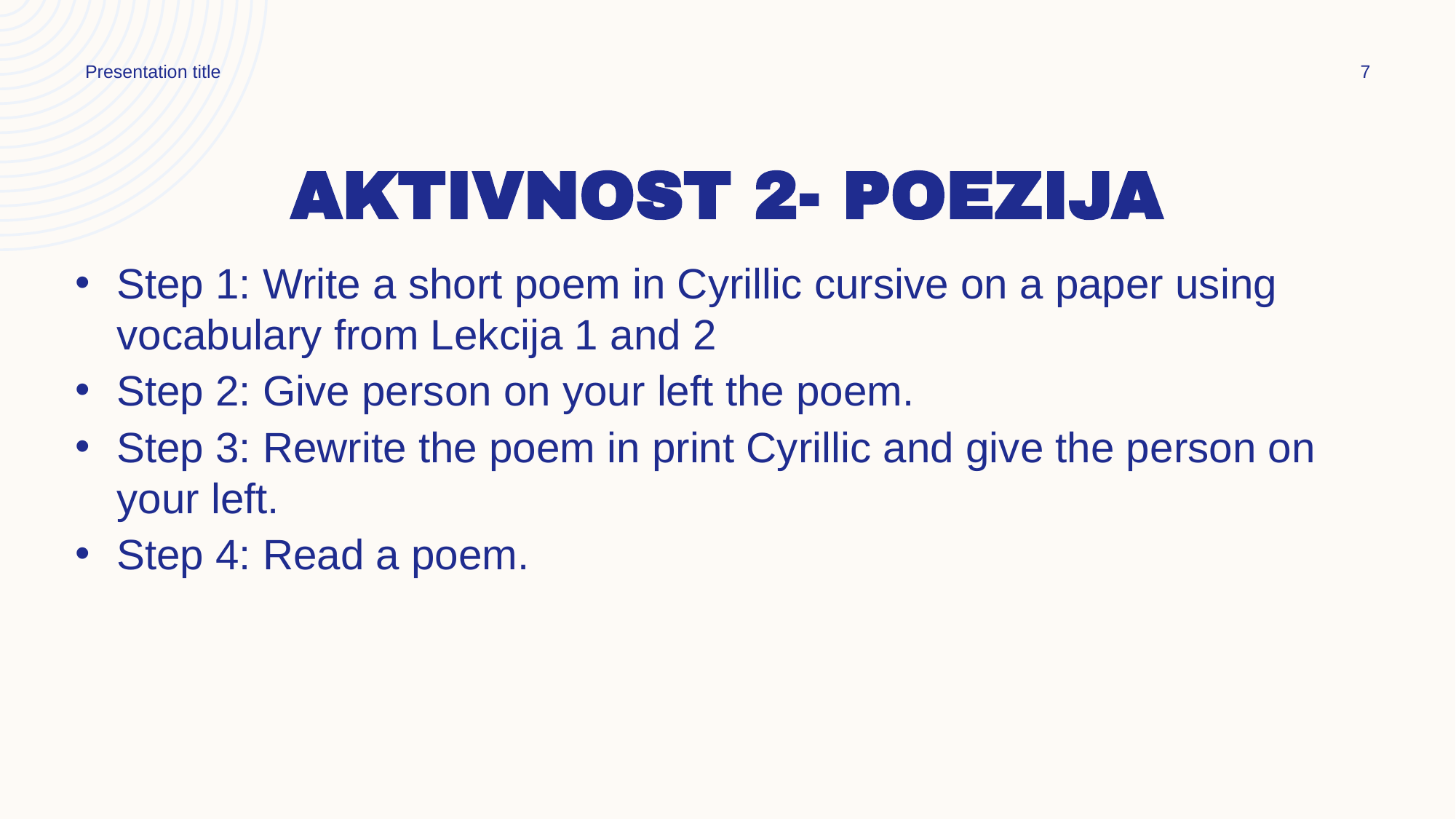

Presentation title
7
# Aktivnost 2- Poezija
Step 1: Write a short poem in Cyrillic cursive on a paper using vocabulary from Lekcija 1 and 2
Step 2: Give person on your left the poem.
Step 3: Rewrite the poem in print Cyrillic and give the person on your left.
Step 4: Read a poem.